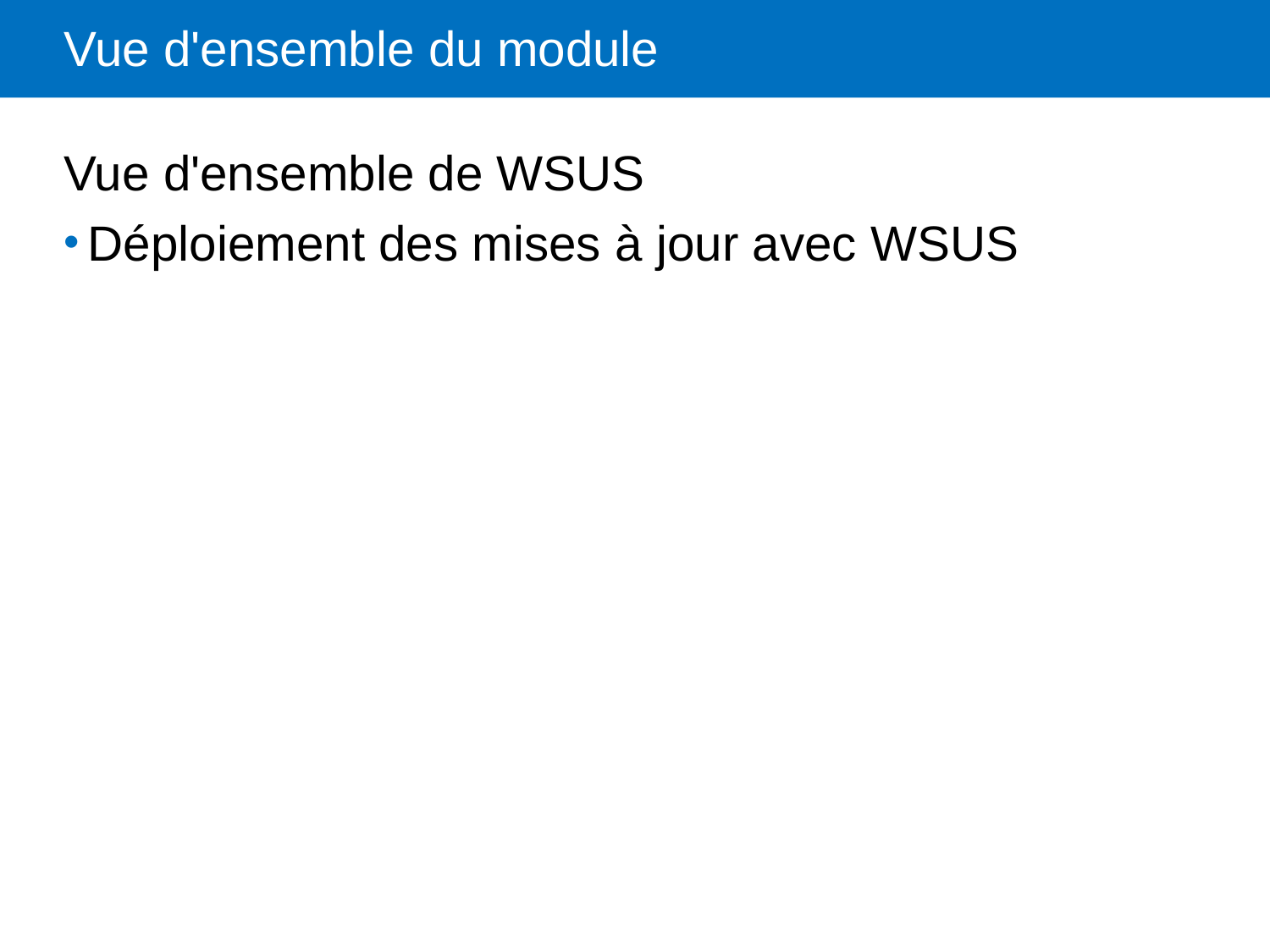

# Vue d'ensemble du module
Vue d'ensemble de WSUS
Déploiement des mises à jour avec WSUS